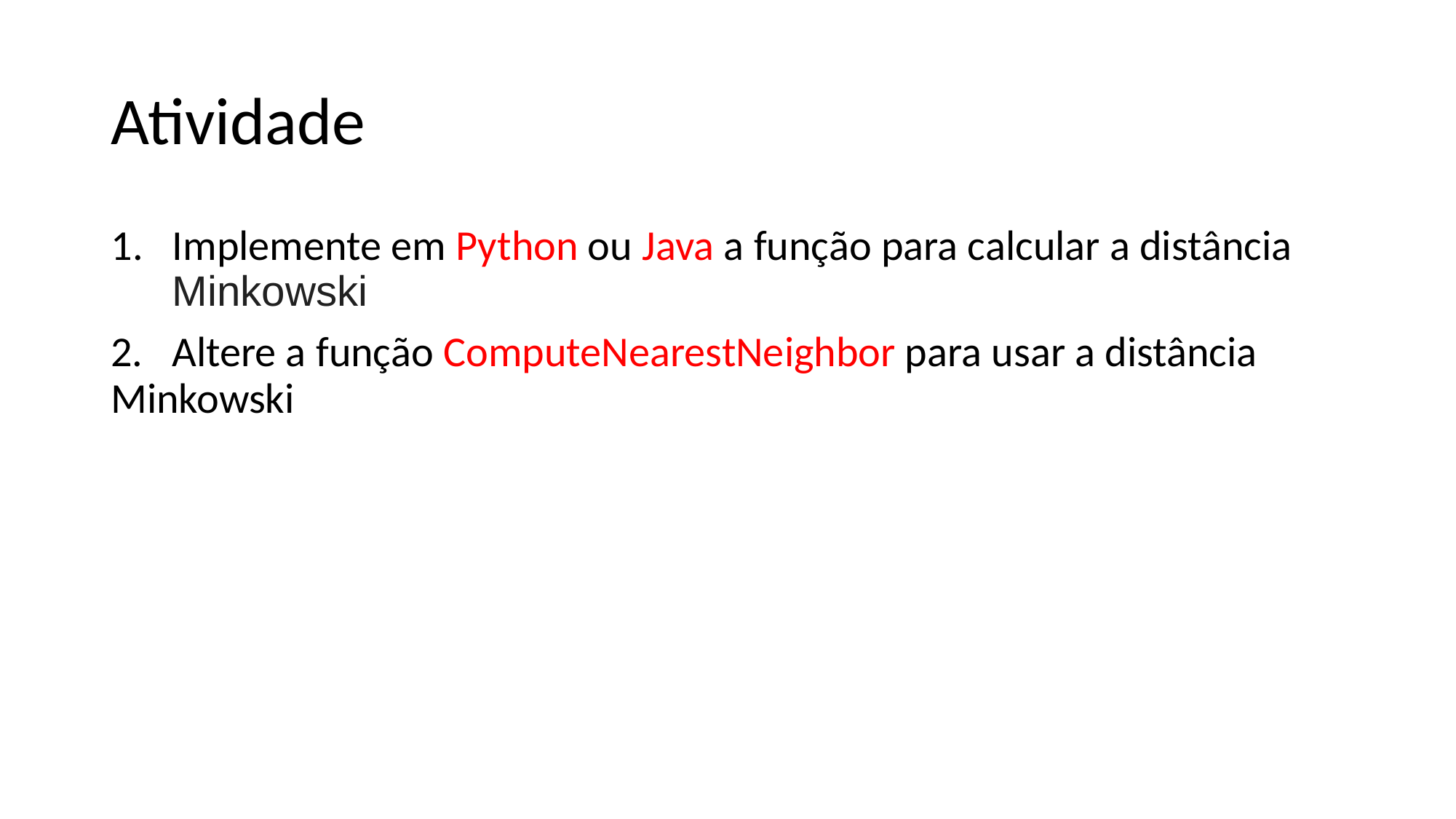

# Atividade
Implemente em Python ou Java a função para calcular a distância Minkowski
2.   Altere a função ComputeNearestNeighbor para usar a distância          Minkowski